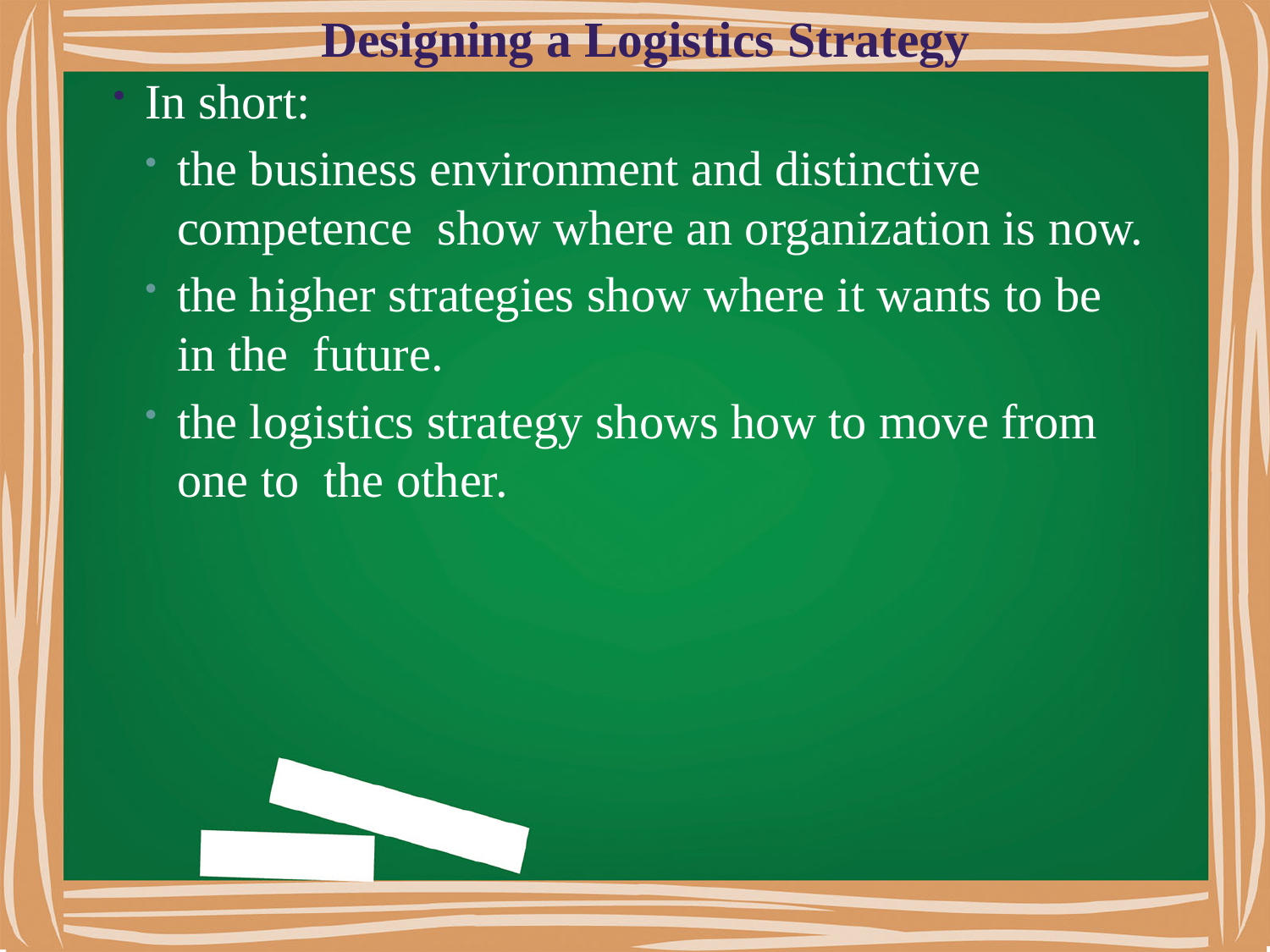

# Designing a Logistics Strategy
In short:
the business environment and distinctive competence  show where an organization is now.
the higher strategies show where it wants to be in the  future.
the logistics strategy shows how to move from one to  the other.